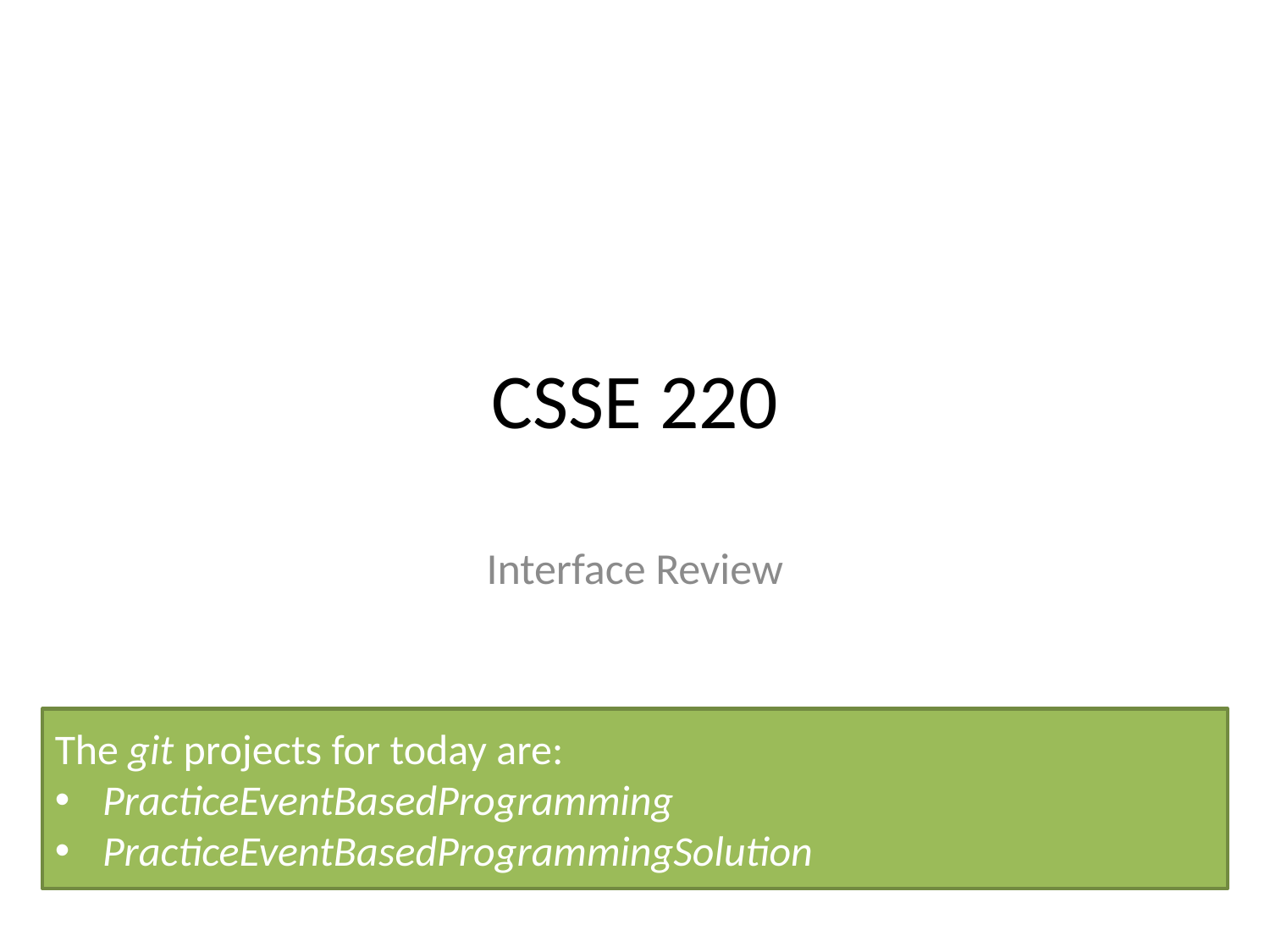

# CSSE 220
Interface Review
The git projects for today are:
PracticeEventBasedProgramming
PracticeEventBasedProgrammingSolution